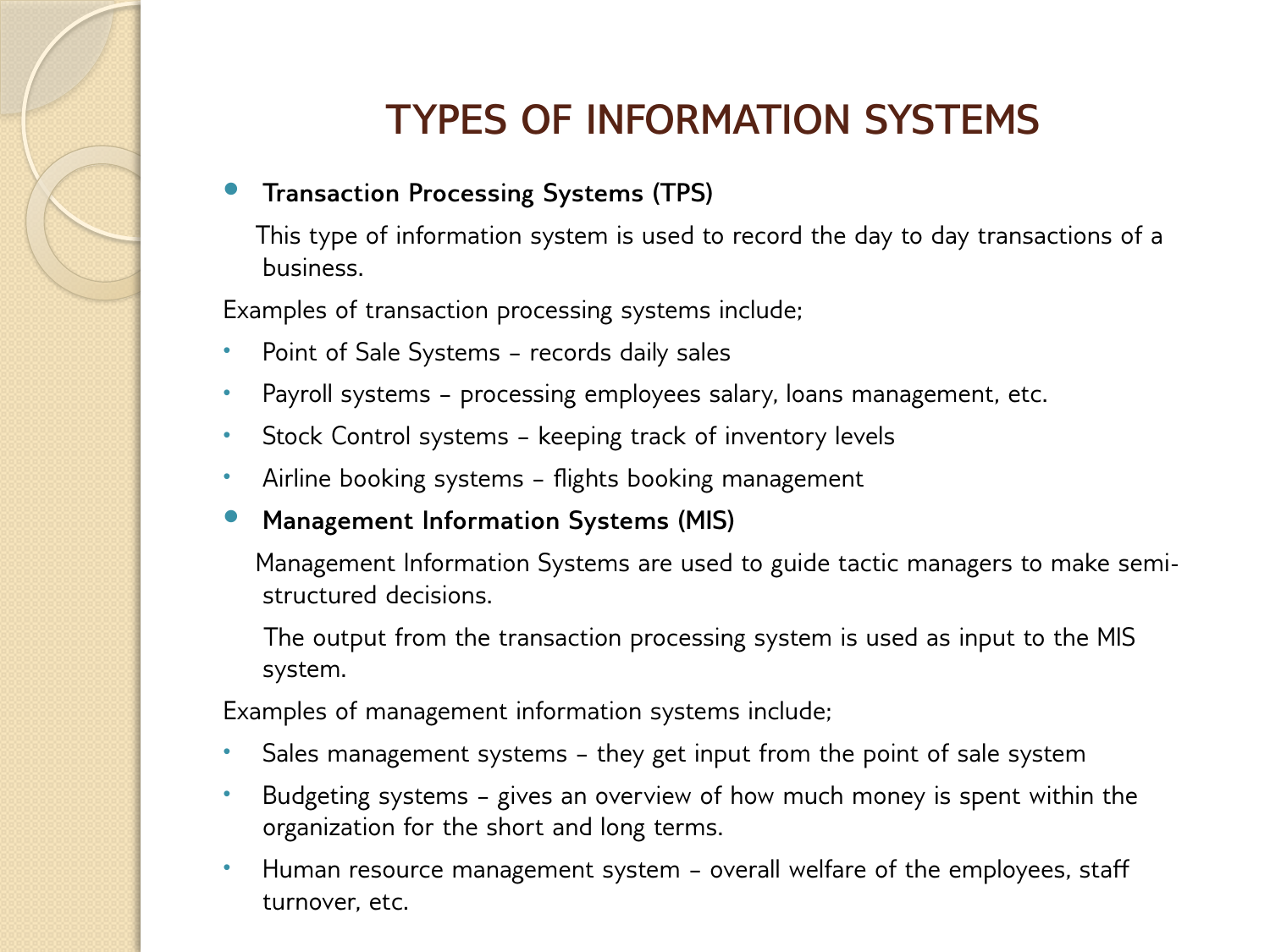

# TYPES OF INFORMATION SYSTEMS
Transaction Processing Systems (TPS)
    This type of information system is used to record the day to day transactions of a business.
Examples of transaction processing systems include;
Point of Sale Systems – records daily sales
Payroll systems – processing employees salary, loans management, etc.
Stock Control systems – keeping track of inventory levels
Airline booking systems – flights booking management
Management Information Systems (MIS)
    Management Information Systems are used to guide tactic managers to make semi-structured decisions.
     The output from the transaction processing system is used as input to the MIS system.
Examples of management information systems include;
Sales management systems – they get input from the point of sale system
Budgeting systems – gives an overview of how much money is spent within the organization for the short and long terms.
Human resource management system – overall welfare of the employees, staff turnover, etc.